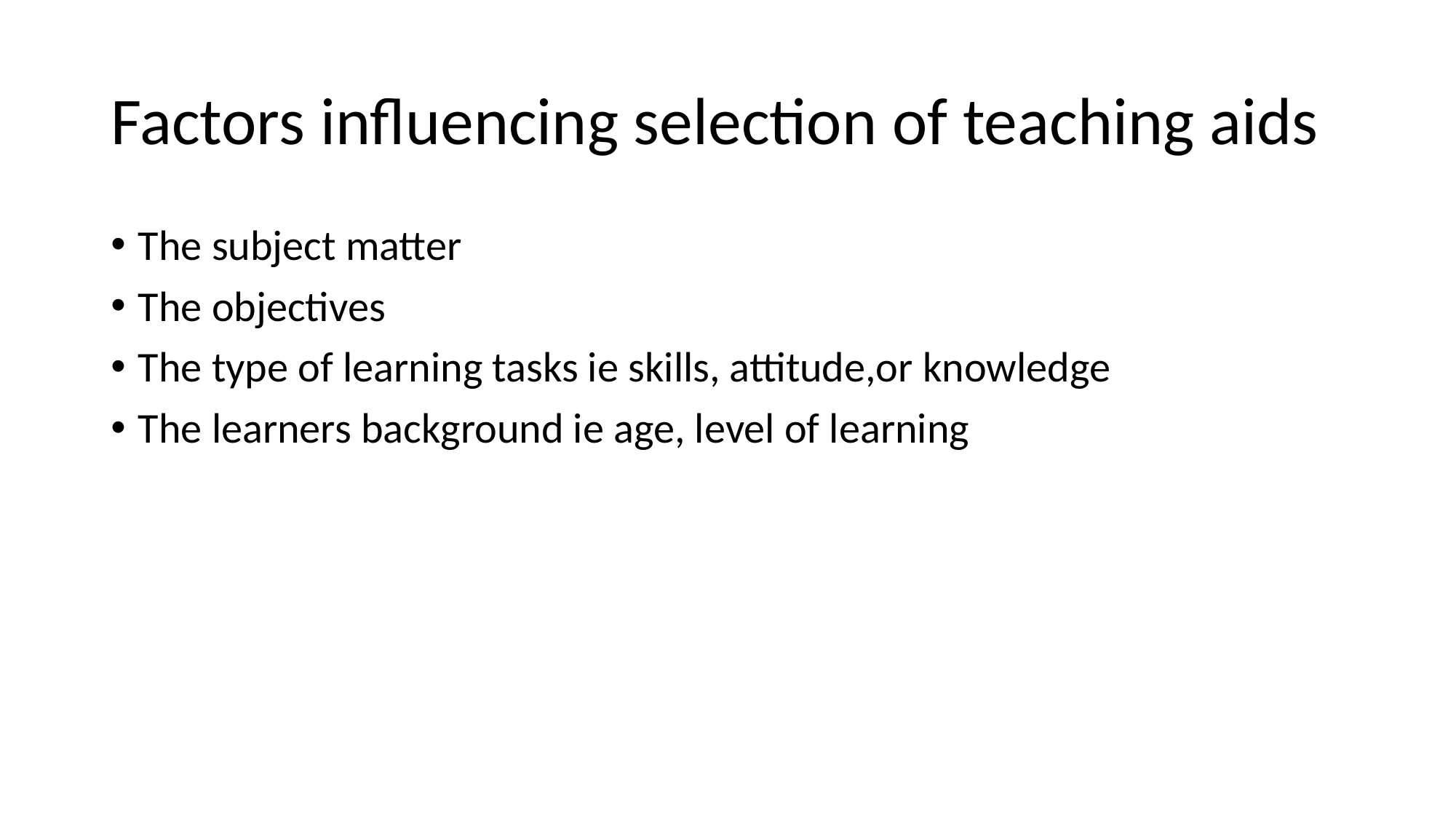

# Factors influencing selection of teaching aids
The subject matter
The objectives
The type of learning tasks ie skills, attitude,or knowledge
The learners background ie age, level of learning